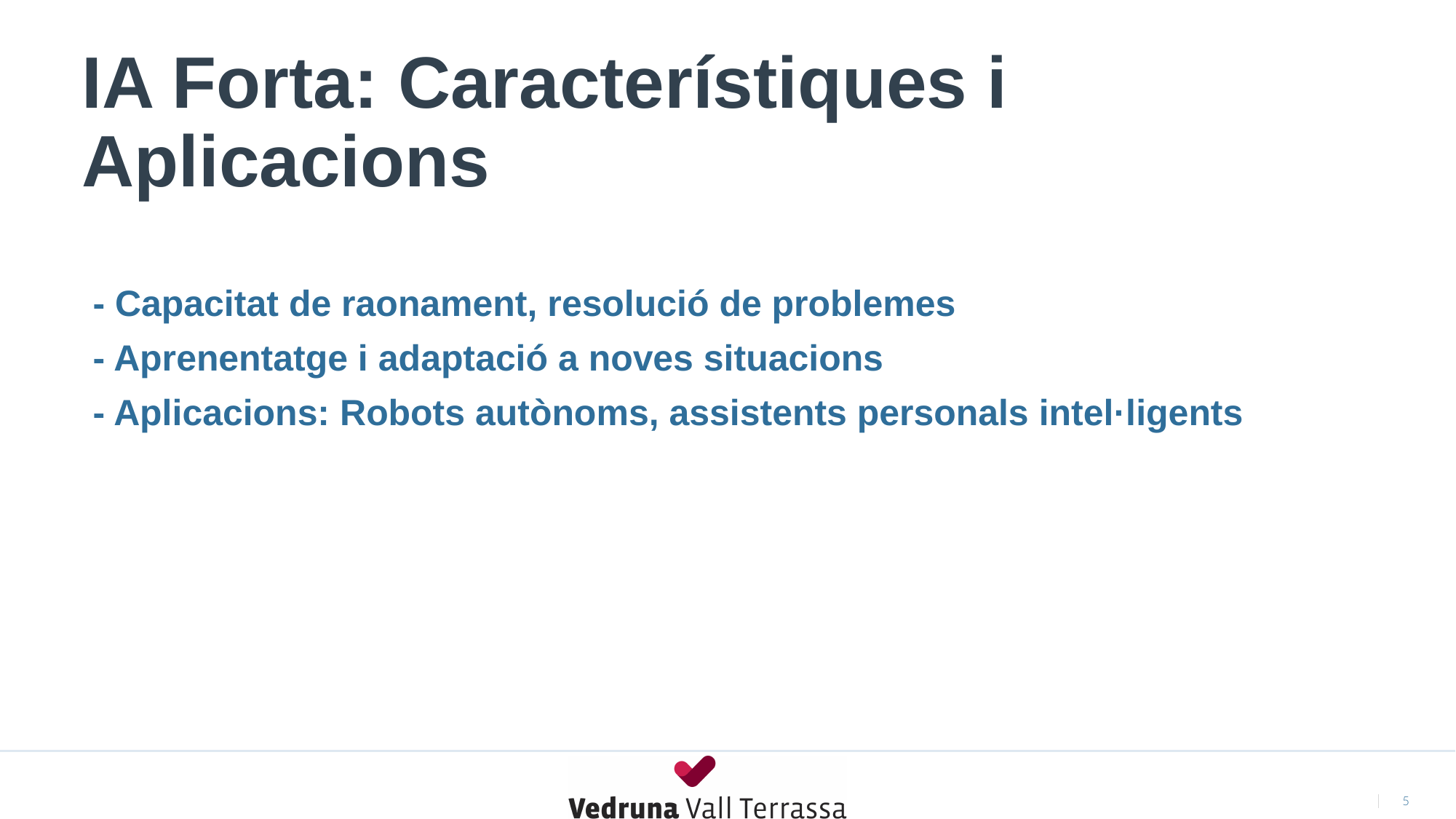

# IA Forta: Característiques i Aplicacions
- Capacitat de raonament, resolució de problemes
- Aprenentatge i adaptació a noves situacions
- Aplicacions: Robots autònoms, assistents personals intel·ligents